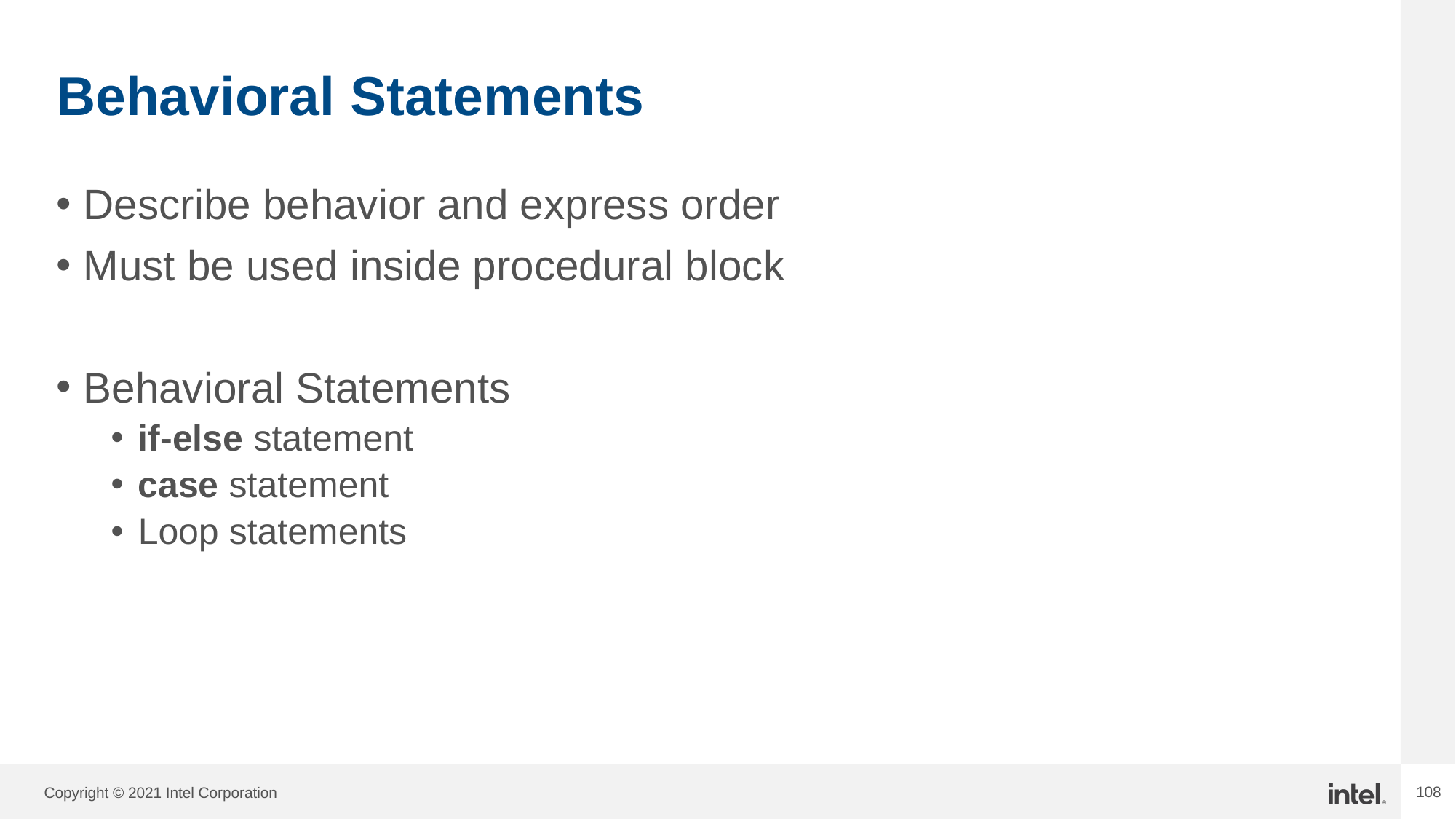

# Behavioral Statements
Describe behavior and express order
Must be used inside procedural block

Behavioral Statements
if-else statement
case statement
Loop statements